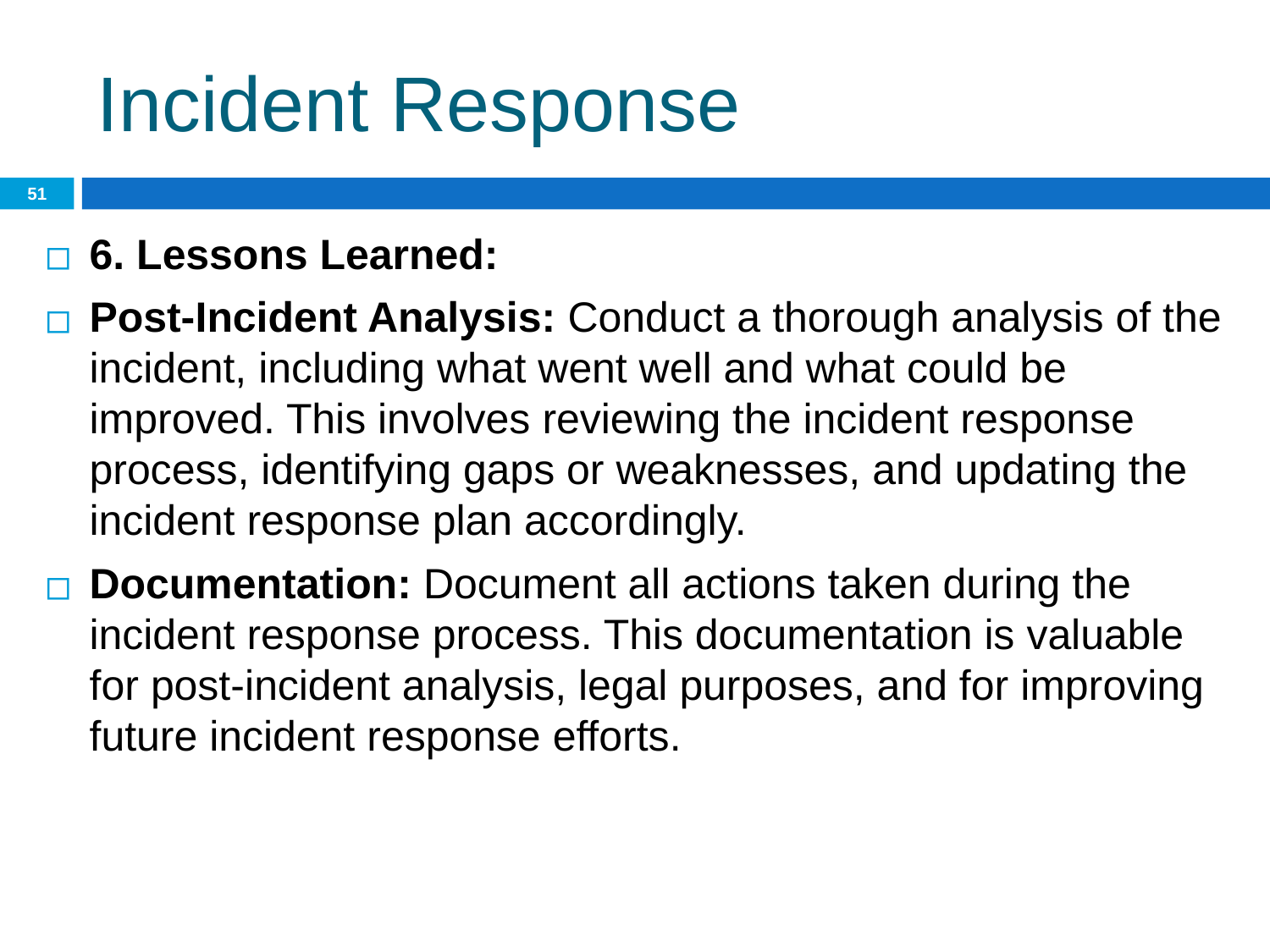

# Incident Response
51
6. Lessons Learned:
Post-Incident Analysis: Conduct a thorough analysis of the incident, including what went well and what could be improved. This involves reviewing the incident response process, identifying gaps or weaknesses, and updating the incident response plan accordingly.
Documentation: Document all actions taken during the incident response process. This documentation is valuable for post-incident analysis, legal purposes, and for improving future incident response efforts.